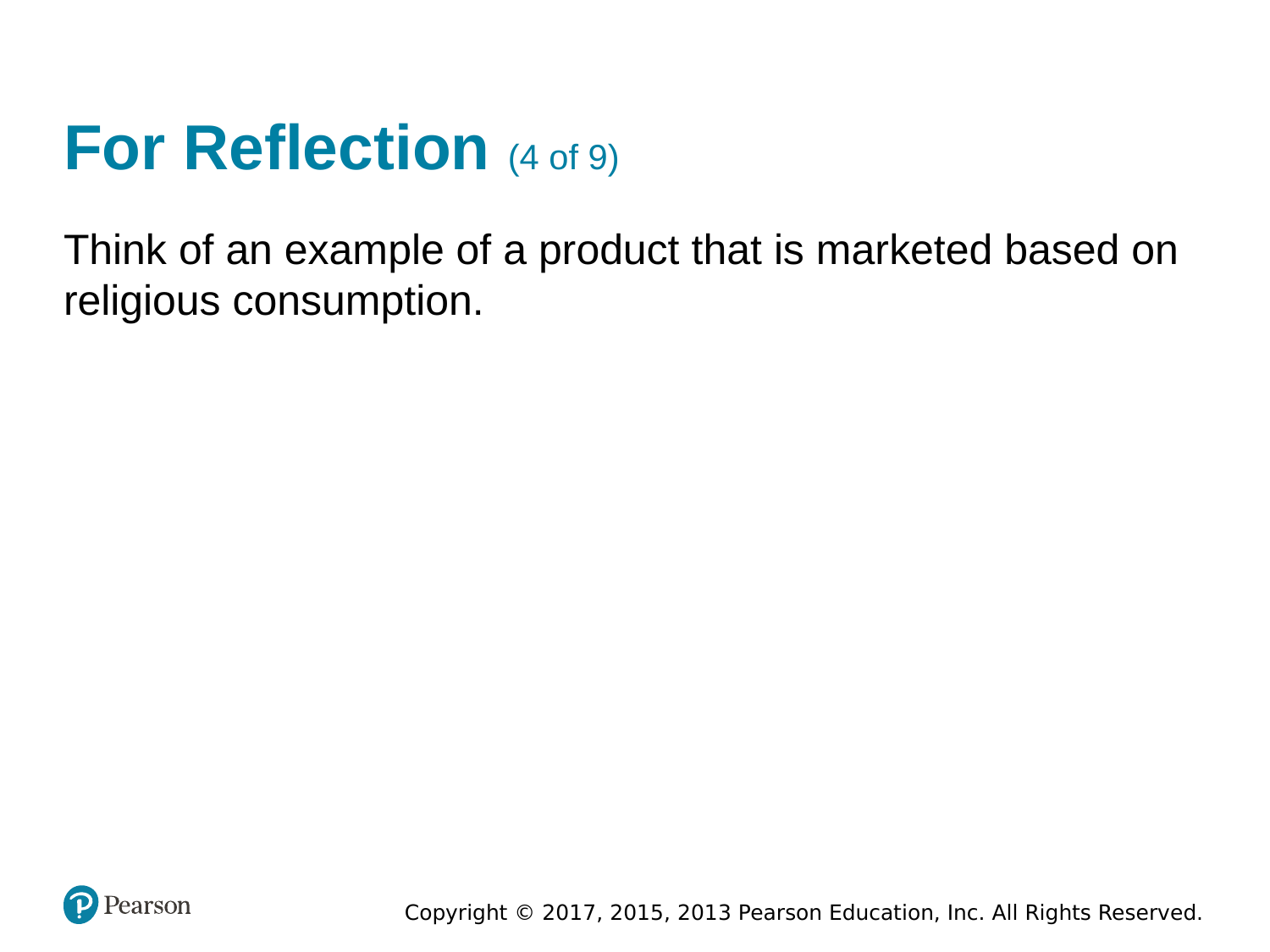

# For Reflection (4 of 9)
Think of an example of a product that is marketed based on religious consumption.